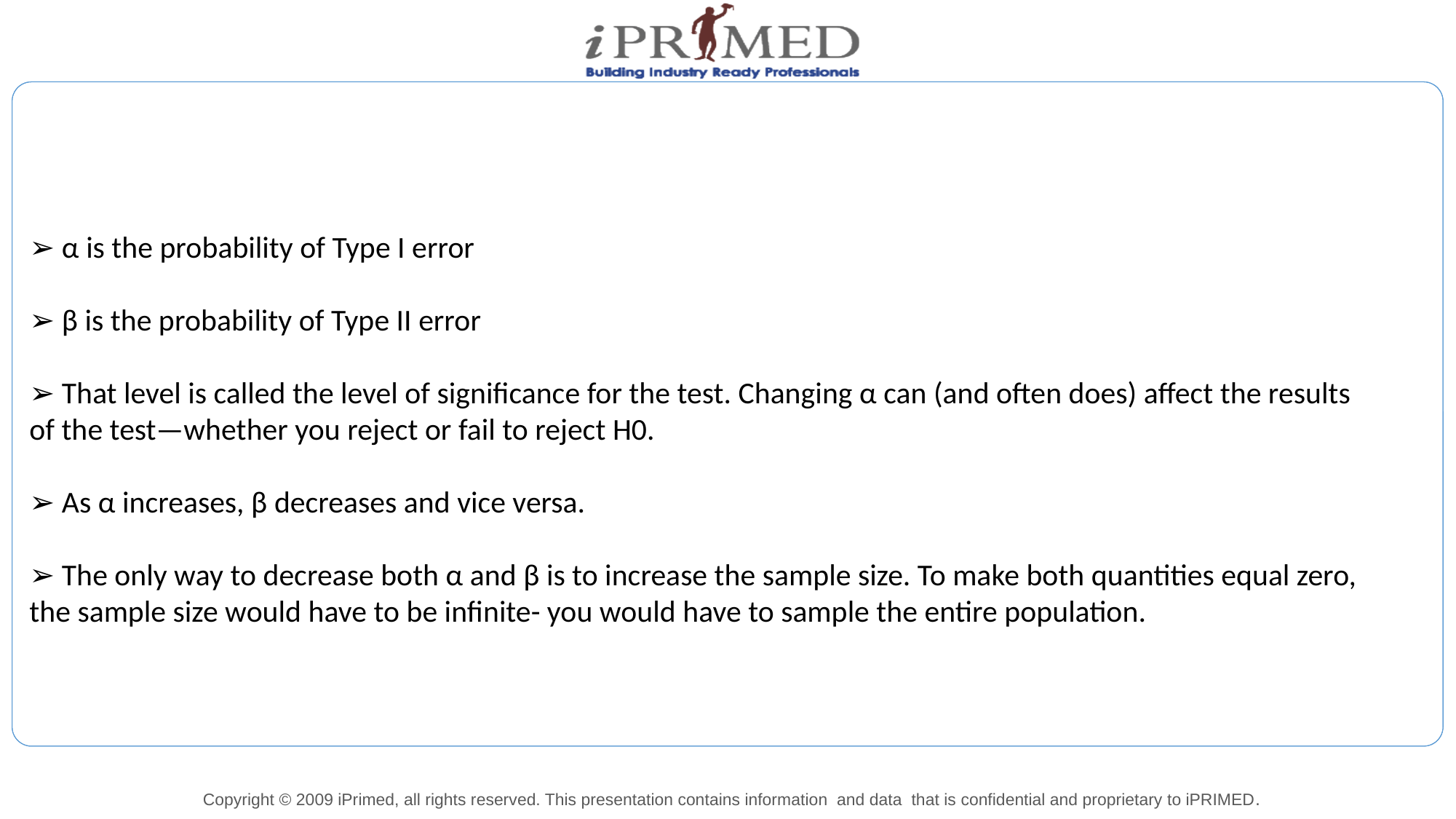

➢ α is the probability of Type I error

➢ β is the probability of Type II error

➢ That level is called the level of significance for the test. Changing α can (and often does) affect the results of the test—whether you reject or fail to reject H0.

➢ As α increases, β decreases and vice versa.

➢ The only way to decrease both α and β is to increase the sample size. To make both quantities equal zero, the sample size would have to be infinite- you would have to sample the entire population.